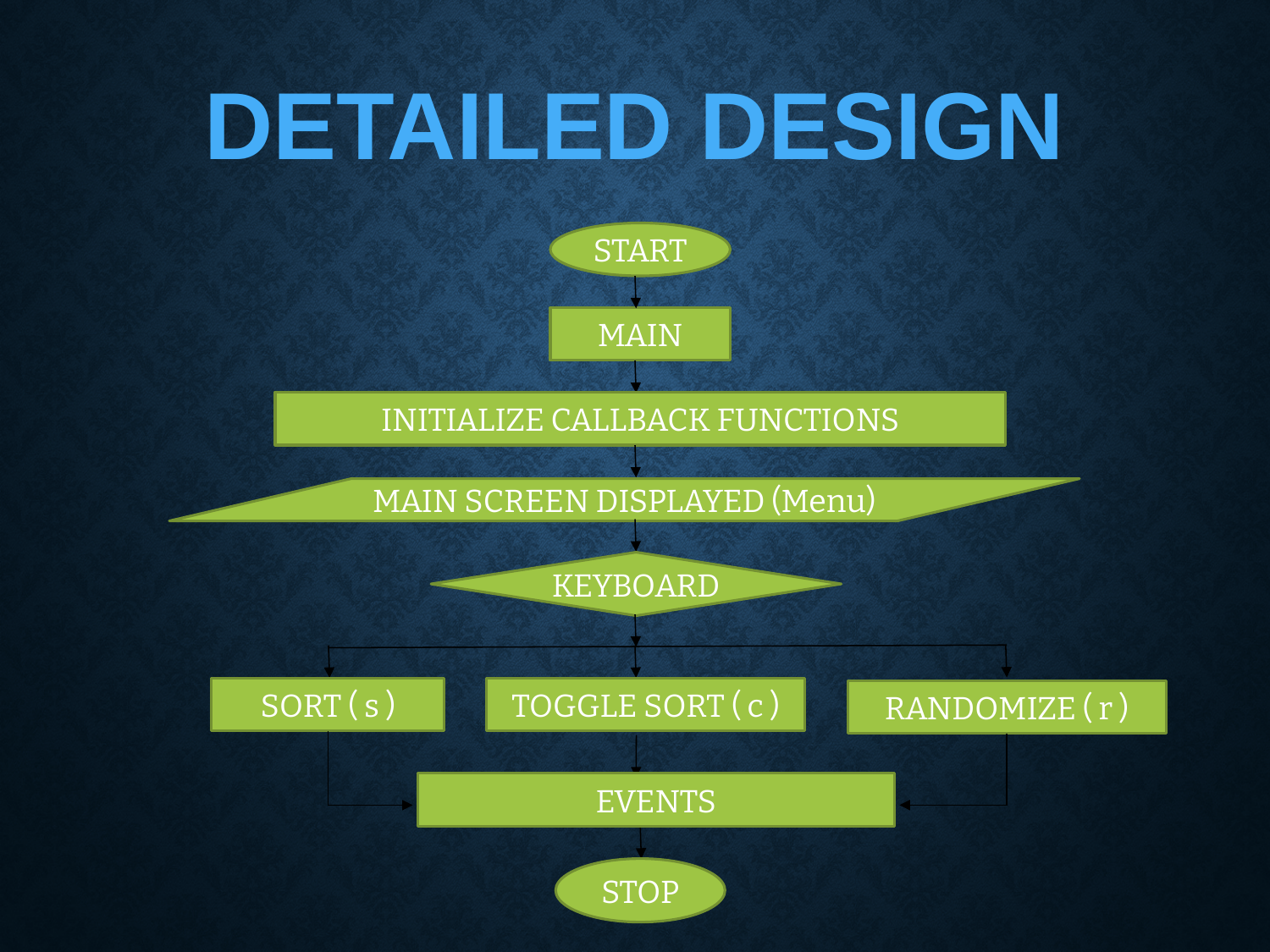

# DETAILED DESIGN
START
MAIN
INITIALIZE CALLBACK FUNCTIONS
MAIN SCREEN DISPLAYED (Menu)
KEYBOARD
SORT ( s )
TOGGLE SORT ( c )
RANDOMIZE ( r )
EVENTS
STOP